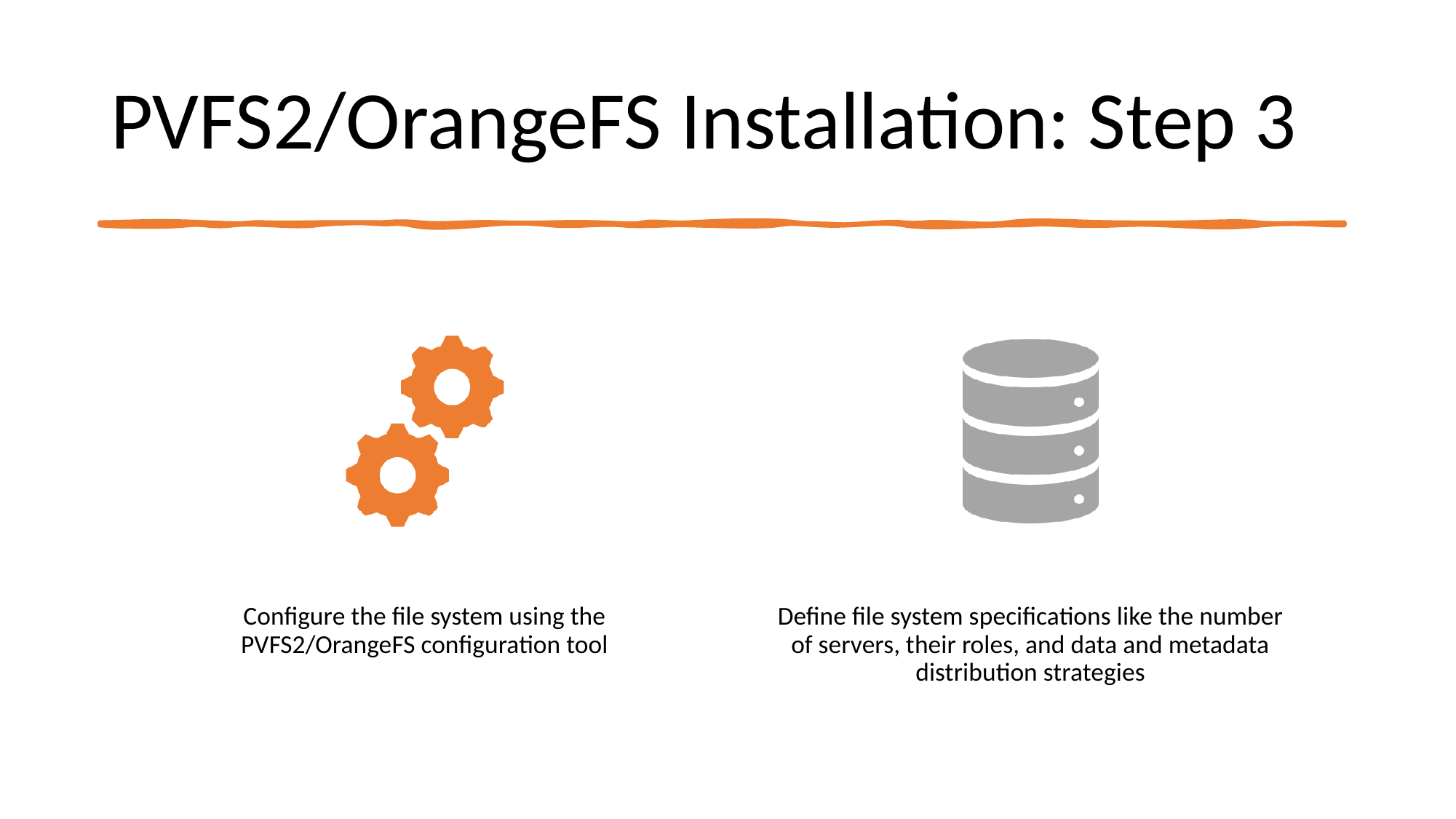

# PVFS2/OrangeFS Installation: Step 3

Configure the file system using the PVFS2/OrangeFS configuration tool
Define file system specifications like the number of servers, their roles, and data and metadata distribution strategies